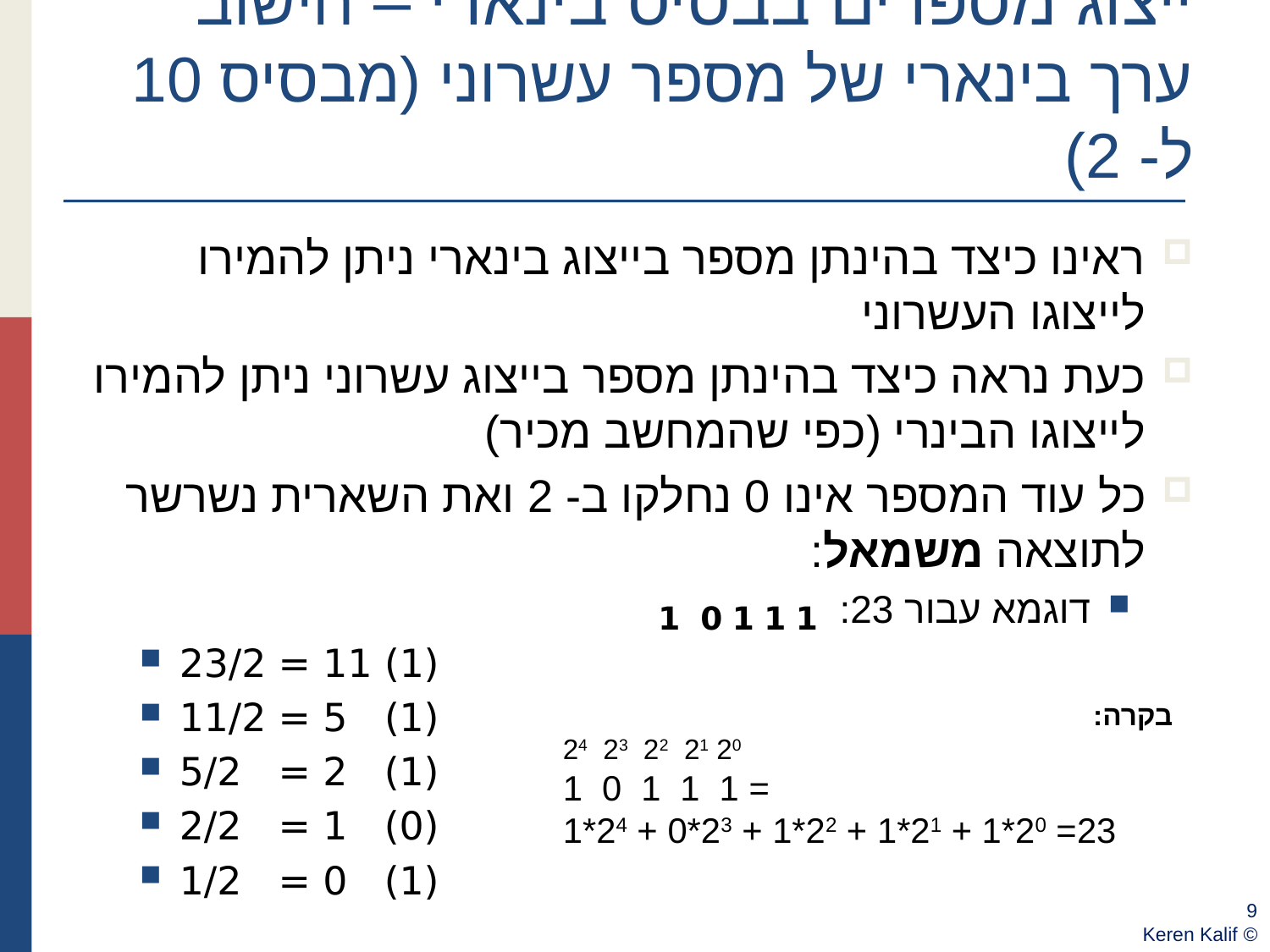

# ייצוג מספרים בבסיס בינארי – חישוב ערך בינארי של מספר עשרוני (מבסיס 10 ל- 2)
ראינו כיצד בהינתן מספר בייצוג בינארי ניתן להמירו לייצוגו העשרוני
כעת נראה כיצד בהינתן מספר בייצוג עשרוני ניתן להמירו לייצוגו הבינרי (כפי שהמחשב מכיר)
כל עוד המספר אינו 0 נחלקו ב- 2 ואת השארית נשרשר לתוצאה משמאל:
דוגמא עבור 23:
23/2 = 11 (1)
11/2 = 5   (1)
5/2   = 2   (1)
2/2   = 1   (0)
1/2   = 0   (1)
1
0
1
1
1
בקרה:
24  23  22  21 20
1  0  1  1  1 =
1*24 + 0*23 + 1*22 + 1*21 + 1*20 =23